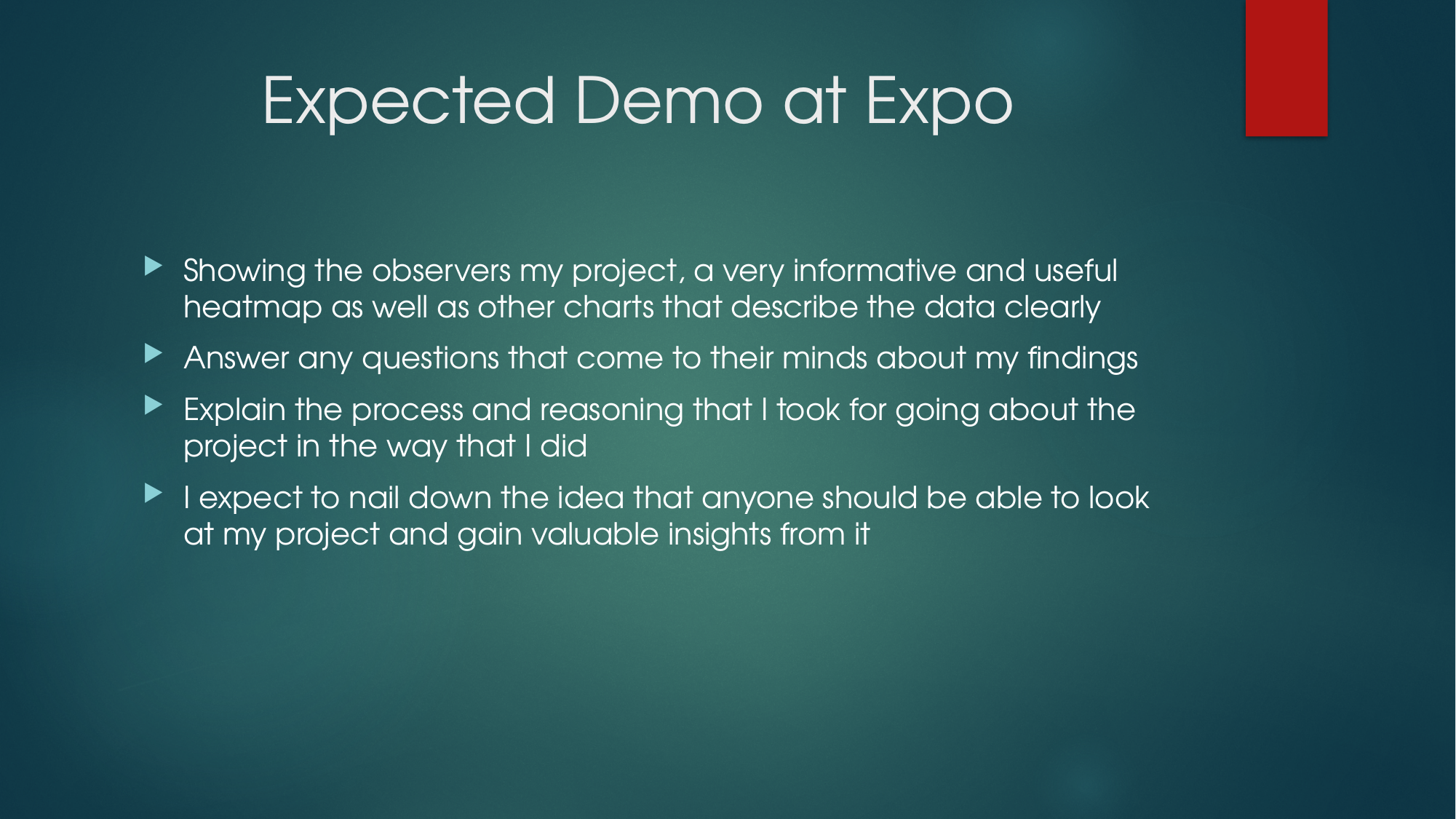

# Expected Demo at Expo
Showing the observers my project, a very informative and useful heatmap as well as other charts that describe the data clearly
Answer any questions that come to their minds about my findings
Explain the process and reasoning that I took for going about the project in the way that I did
I expect to nail down the idea that anyone should be able to look at my project and gain valuable insights from it